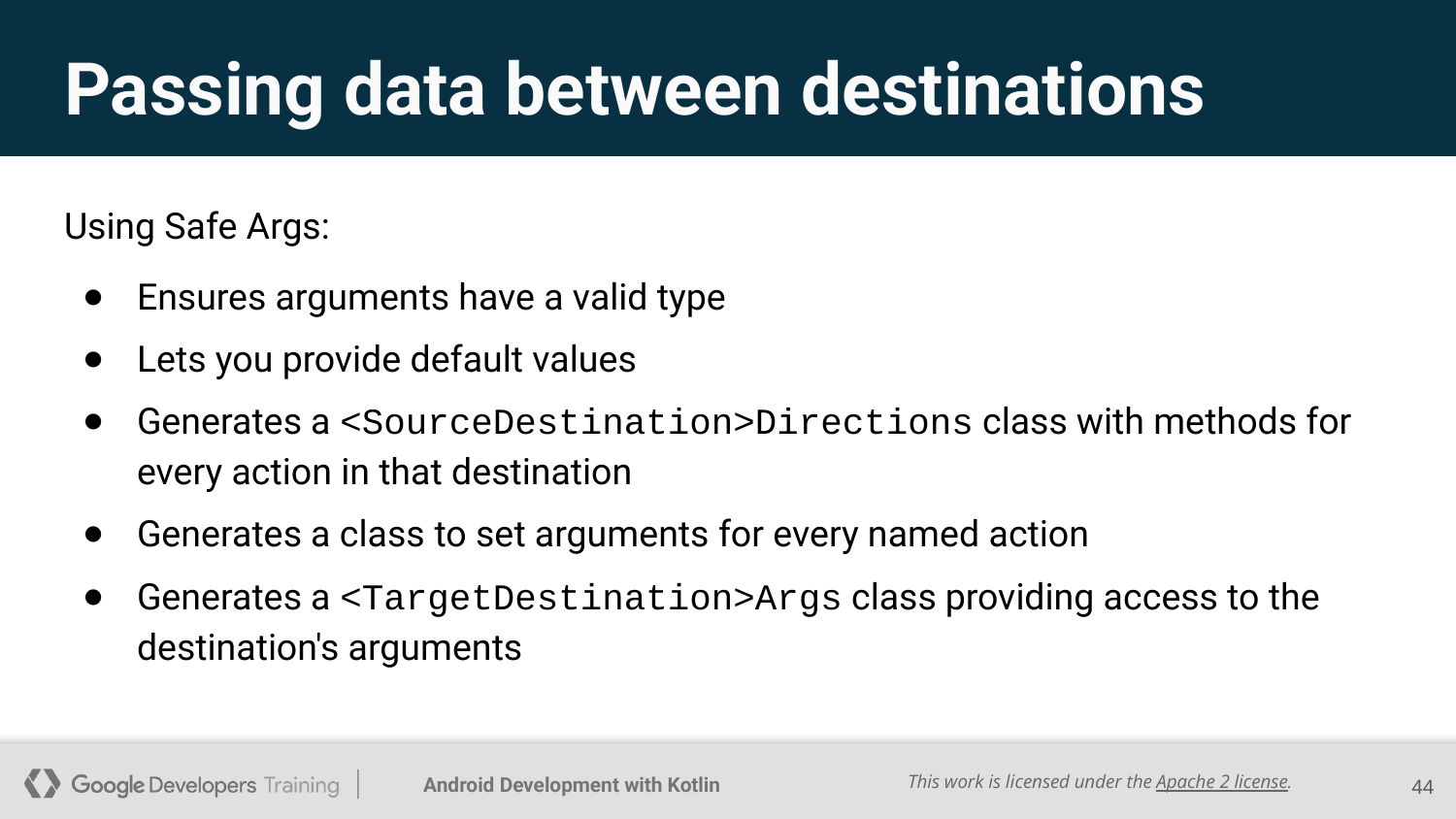

# Passing data between destinations
Using Safe Args:
Ensures arguments have a valid type
Lets you provide default values
Generates a <SourceDestination>Directions class with methods for every action in that destination
Generates a class to set arguments for every named action
Generates a <TargetDestination>Args class providing access to the destination's arguments
44